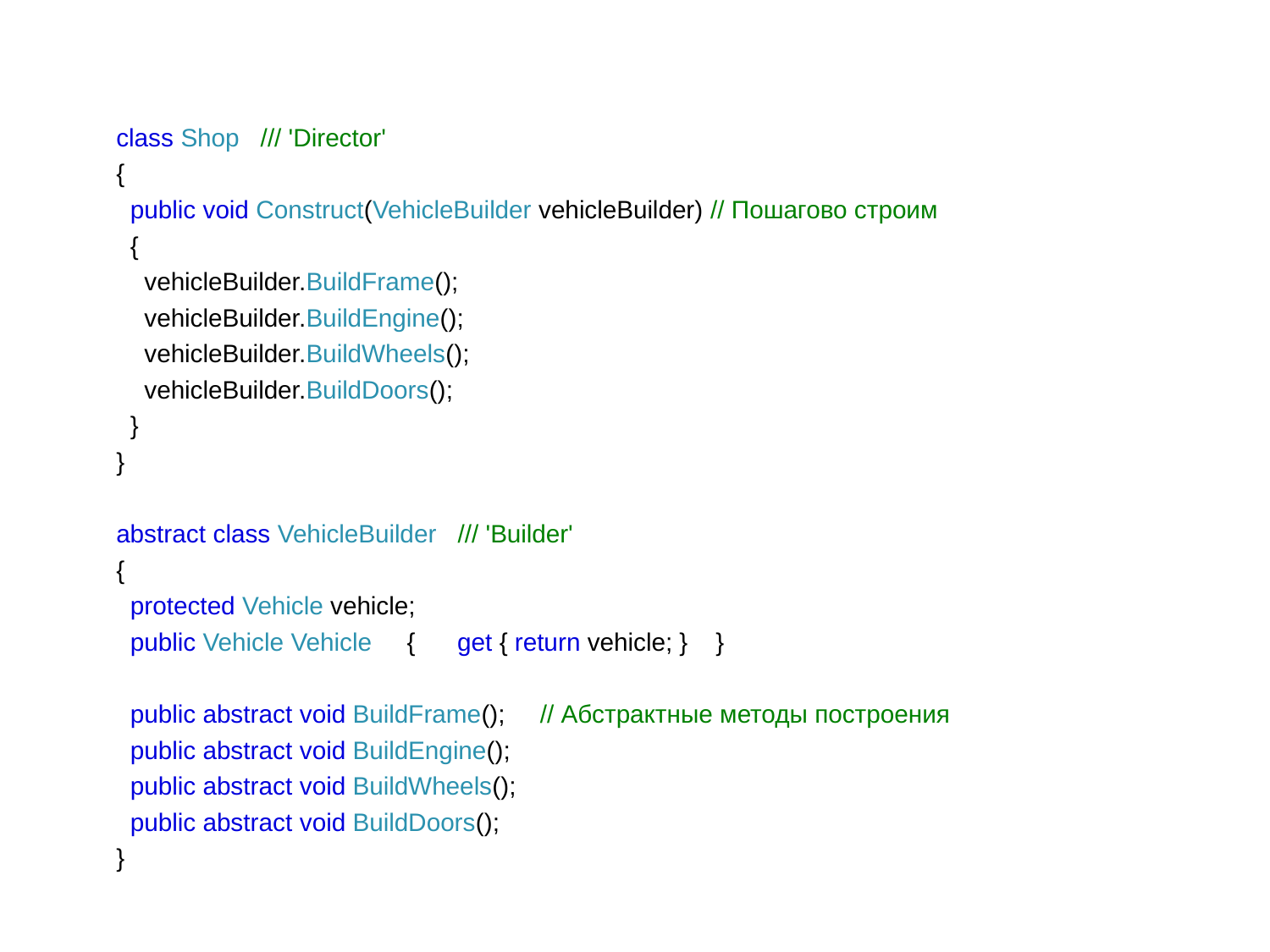

class Shop   /// 'Director'
  {
    public void Construct(VehicleBuilder vehicleBuilder) // Пошагово строим
    {
      vehicleBuilder.BuildFrame();
      vehicleBuilder.BuildEngine();
      vehicleBuilder.BuildWheels();
      vehicleBuilder.BuildDoors();
    }
  }

  abstract class VehicleBuilder   /// 'Builder'
  {
    protected Vehicle vehicle;
    public Vehicle Vehicle     {      get { return vehicle; }    }

    public abstract void BuildFrame();     // Абстрактные методы построения
    public abstract void BuildEngine();
    public abstract void BuildWheels();
    public abstract void BuildDoors();
  }